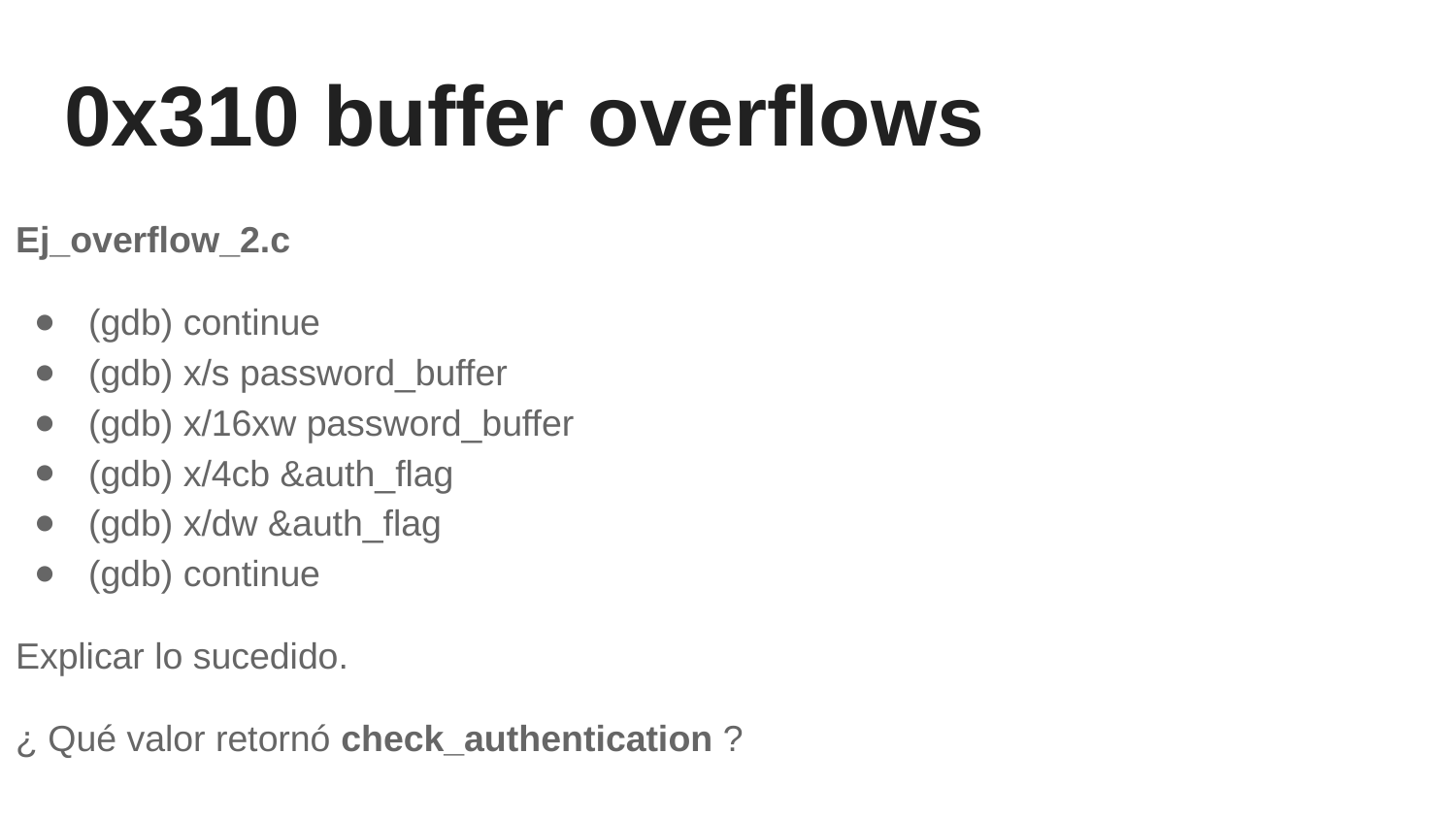

# 0x310 buffer overflows
Ej_overflow_2.c
(gdb) continue
(gdb) x/s password_buffer
(gdb) x/16xw password_buffer
(gdb) x/4cb &auth_flag
(gdb) x/dw &auth_flag
(gdb) continue
Explicar lo sucedido.
¿ Qué valor retornó check_authentication ?